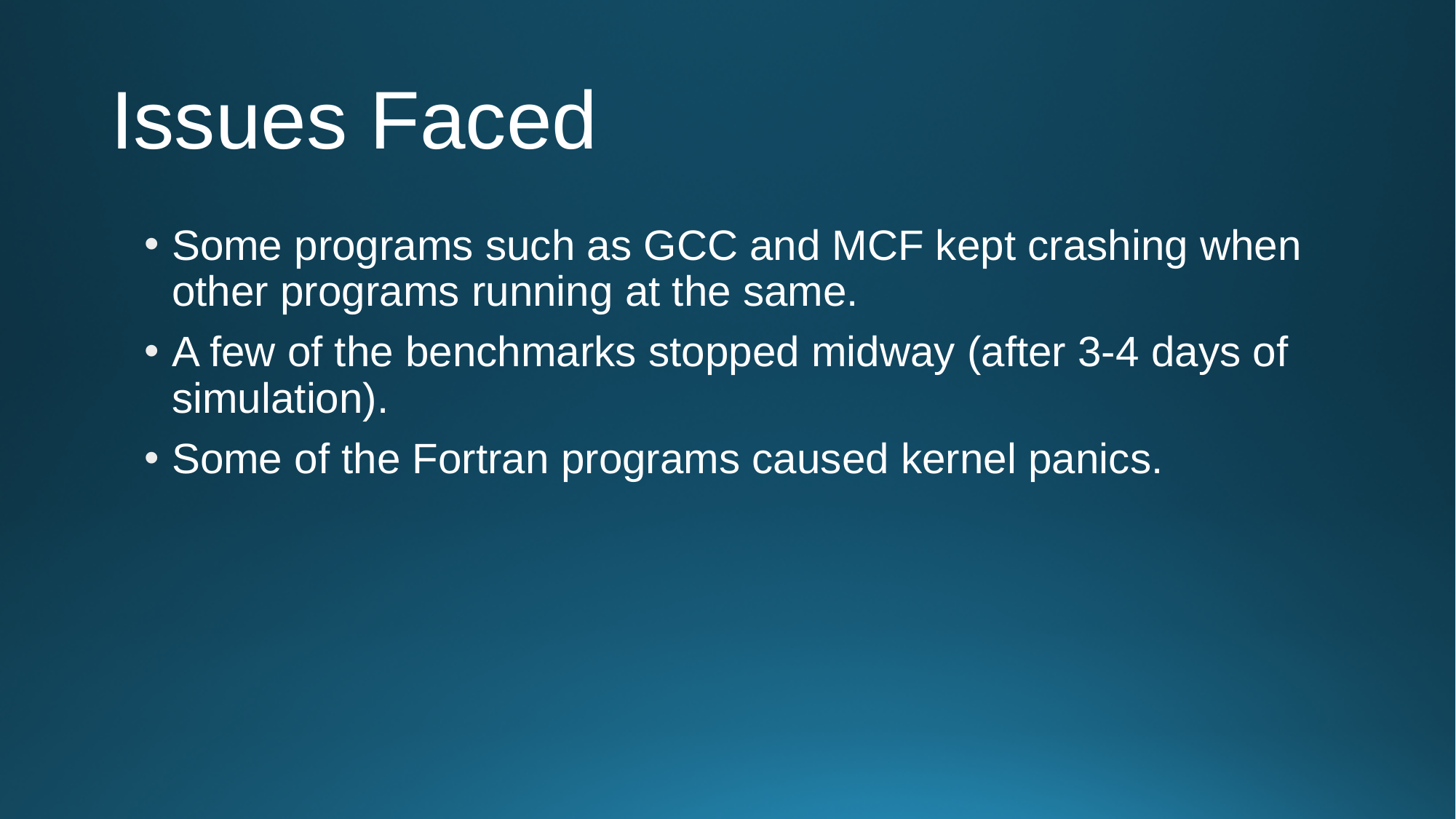

# Issues Faced
Some programs such as GCC and MCF kept crashing when other programs running at the same.
A few of the benchmarks stopped midway (after 3-4 days of simulation).
Some of the Fortran programs caused kernel panics.